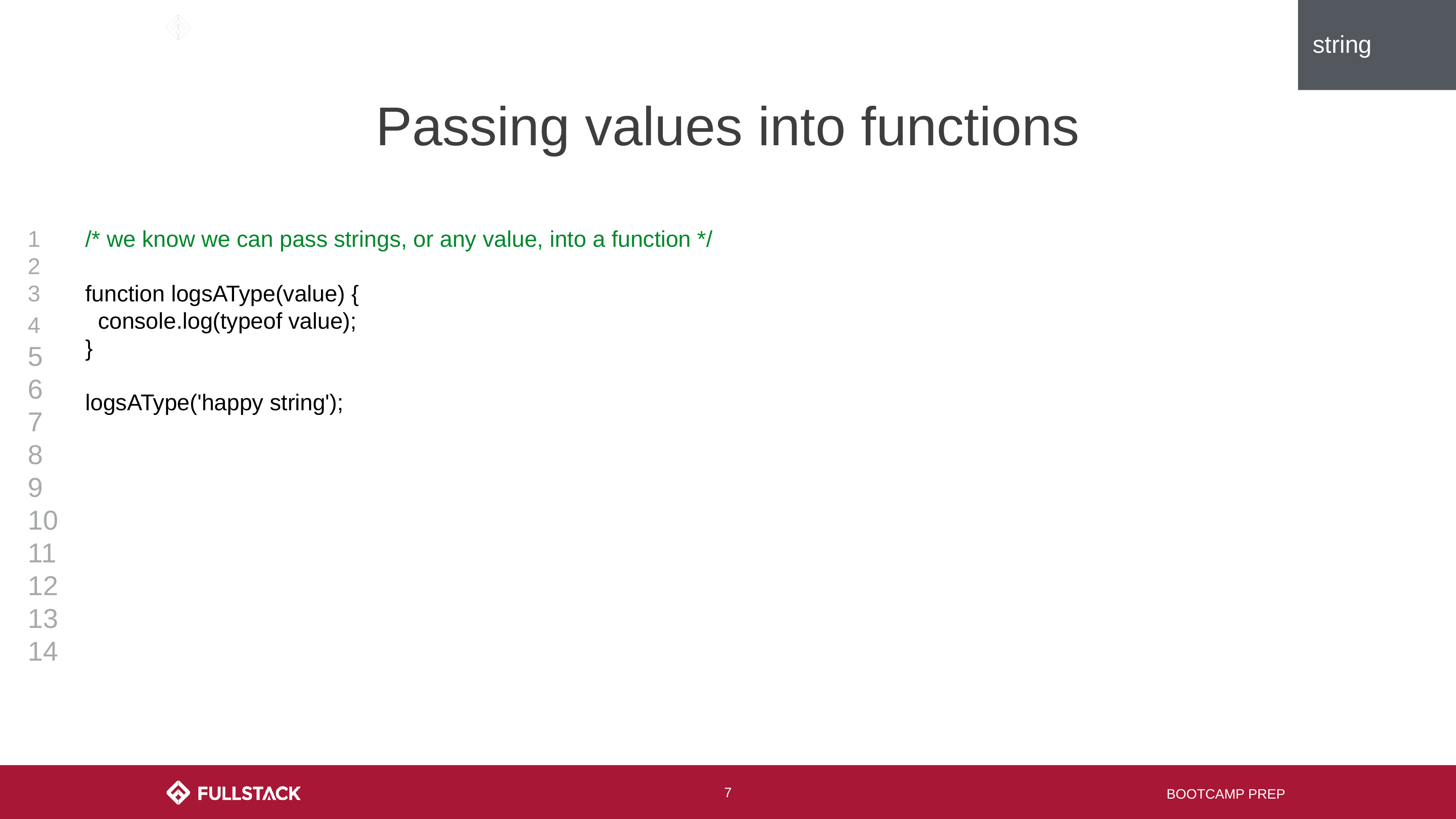

string
# Passing values into functions
1
2
3
4
5
6
7
8
9
10
11
12
13
14

/* we know we can pass strings, or any value, into a function */
function logsAType(value) {
  console.log(typeof value);
}
logsAType('happy string');
7
BOOTCAMP PREP